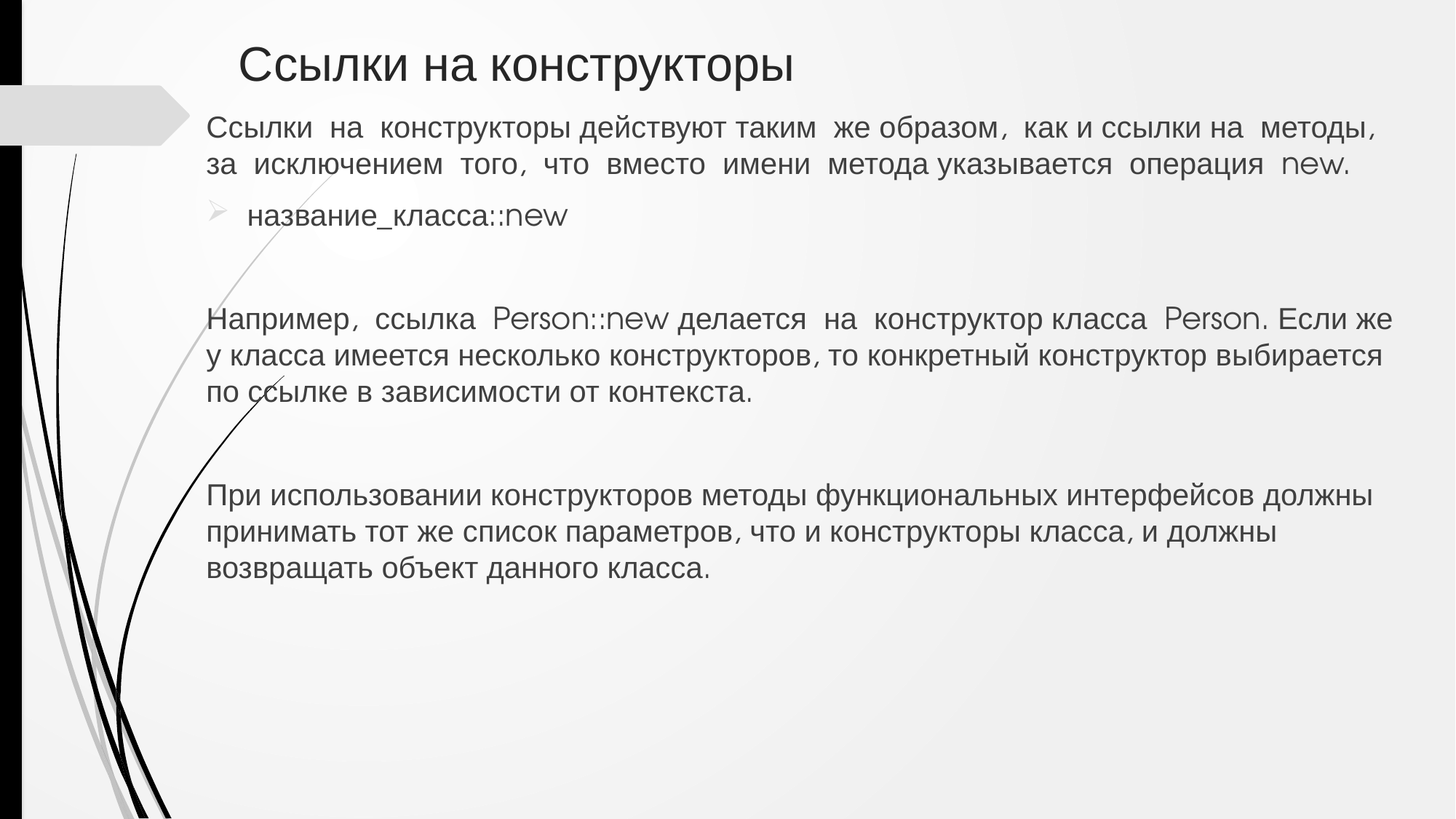

# Ссылки на конструкторы
Ссылки  на  конструкторы действуют таким  же образом,  как и ссылки на  методы, за  исключением  того,  что  вместо  имени  метода указывается  операция  new.
название_класса::new

Напри­мер,  ссылка  Person::new делается  на  конструктор класса  Person. Если же у класса имеется несколько конструкторов, то конкретный конструктор выбирается по ссылке в зависимости от контекста.

При использовании конструкторов методы функциональных интерфейсов должны принимать тот же список параметров, что и конструкторы класса, и должны возвращать объект данного класса.